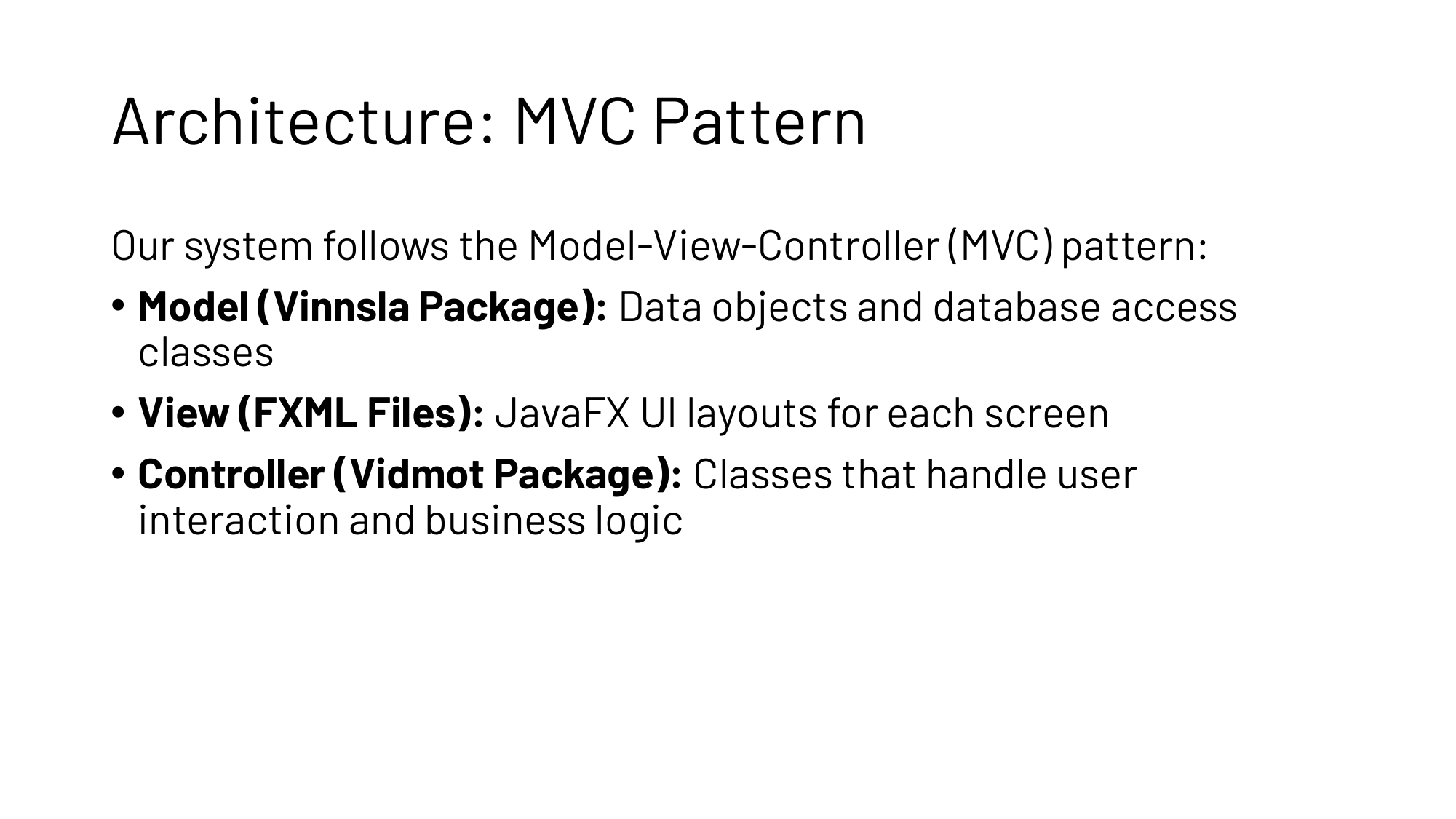

# Architecture: MVC Pattern
Our system follows the Model-View-Controller (MVC) pattern:
Model (Vinnsla Package): Data objects and database access classes
View (FXML Files): JavaFX UI layouts for each screen
Controller (Vidmot Package): Classes that handle user interaction and business logic